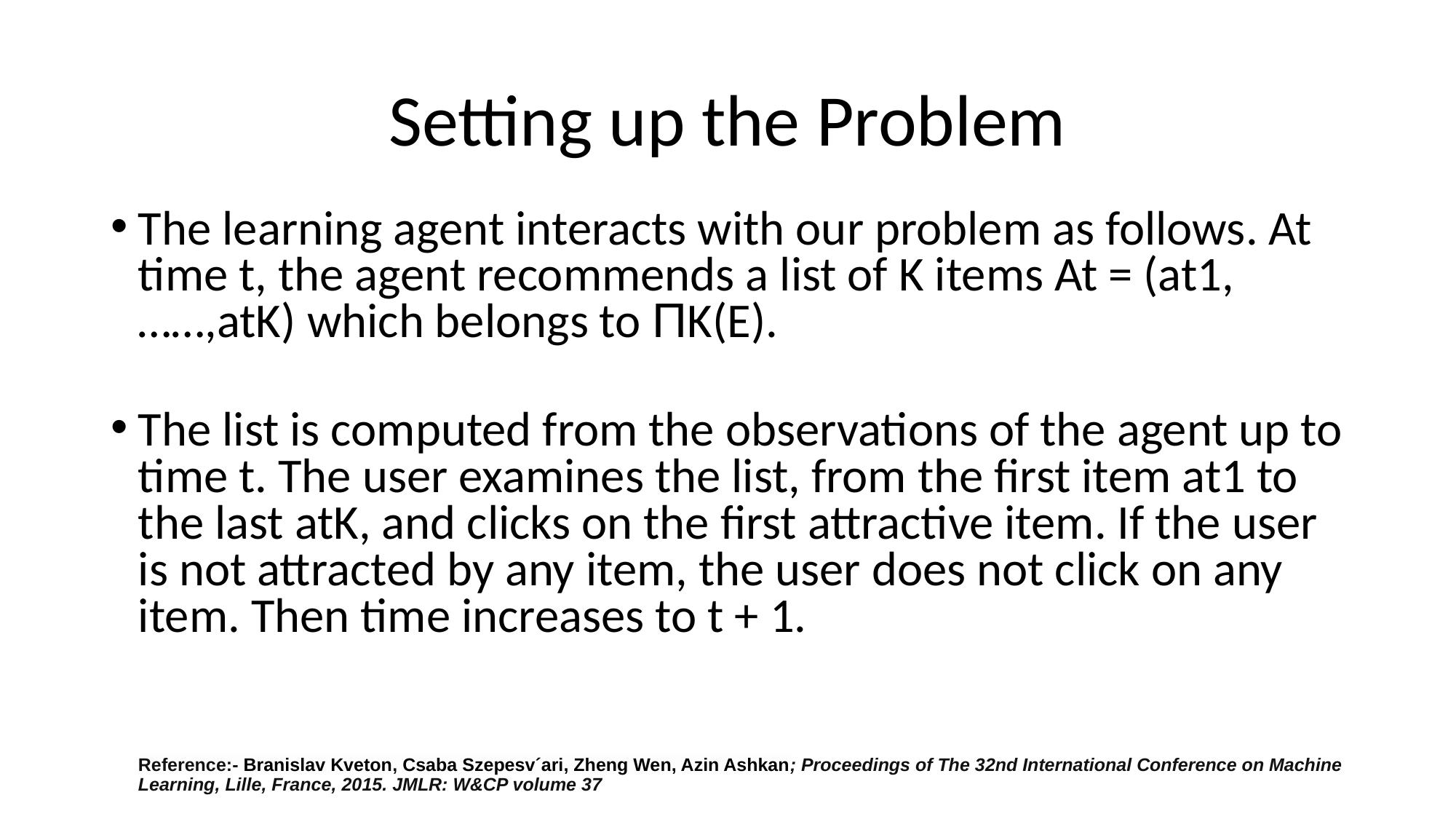

# Setting up the Problem
The learning agent interacts with our problem as follows. At time t, the agent recommends a list of K items At = (at1,……,atK) which belongs to ПK(E).

The list is computed from the observations of the agent up to time t. The user examines the list, from the first item at1 to the last atK, and clicks on the first attractive item. If the user is not attracted by any item, the user does not click on any item. Then time increases to t + 1.
Reference:- Branislav Kveton, Csaba Szepesv´ari, Zheng Wen, Azin Ashkan; Proceedings of The 32nd International Conference on Machine Learning, Lille, France, 2015. JMLR: W&CP volume 37